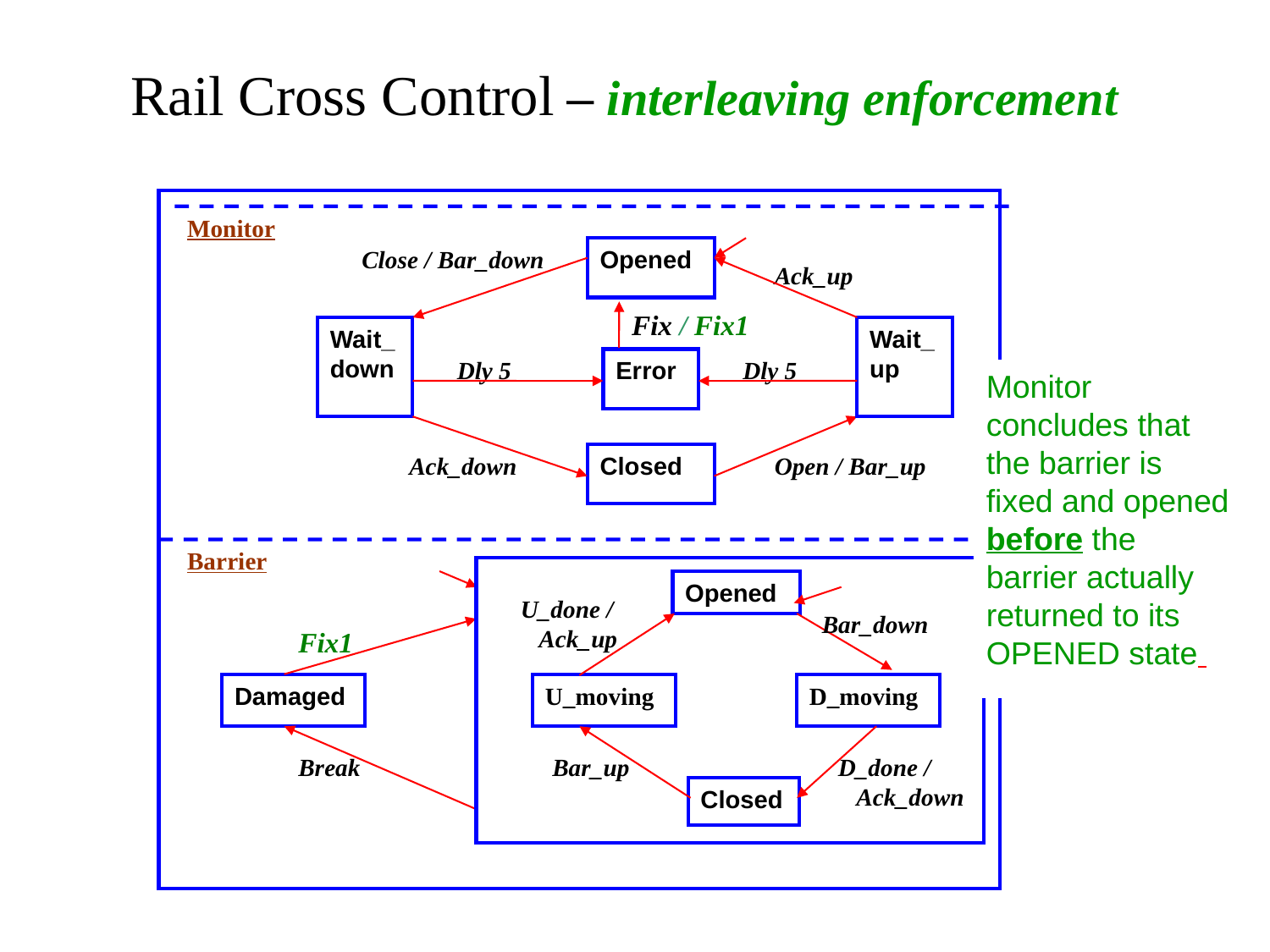

Rail Cross Control – interleaving enforcement

Monitor
Opened

Wait_
down
Wait_
up
Error

Closed
Close / Bar_down
Ack_up
Fix / Fix1
Dly 5
Dly 5
Ack_down
Open / Bar_up

Barrier

Opened

Damaged
U_moving
D_moving

Closed
U_done /
   Ack_up

Bar_down
Fix1
Break
Bar_up
D_done /
   Ack_down
Monitor
concludes that the barrier is fixed and opened before the barrier actually returned to its OPENED state